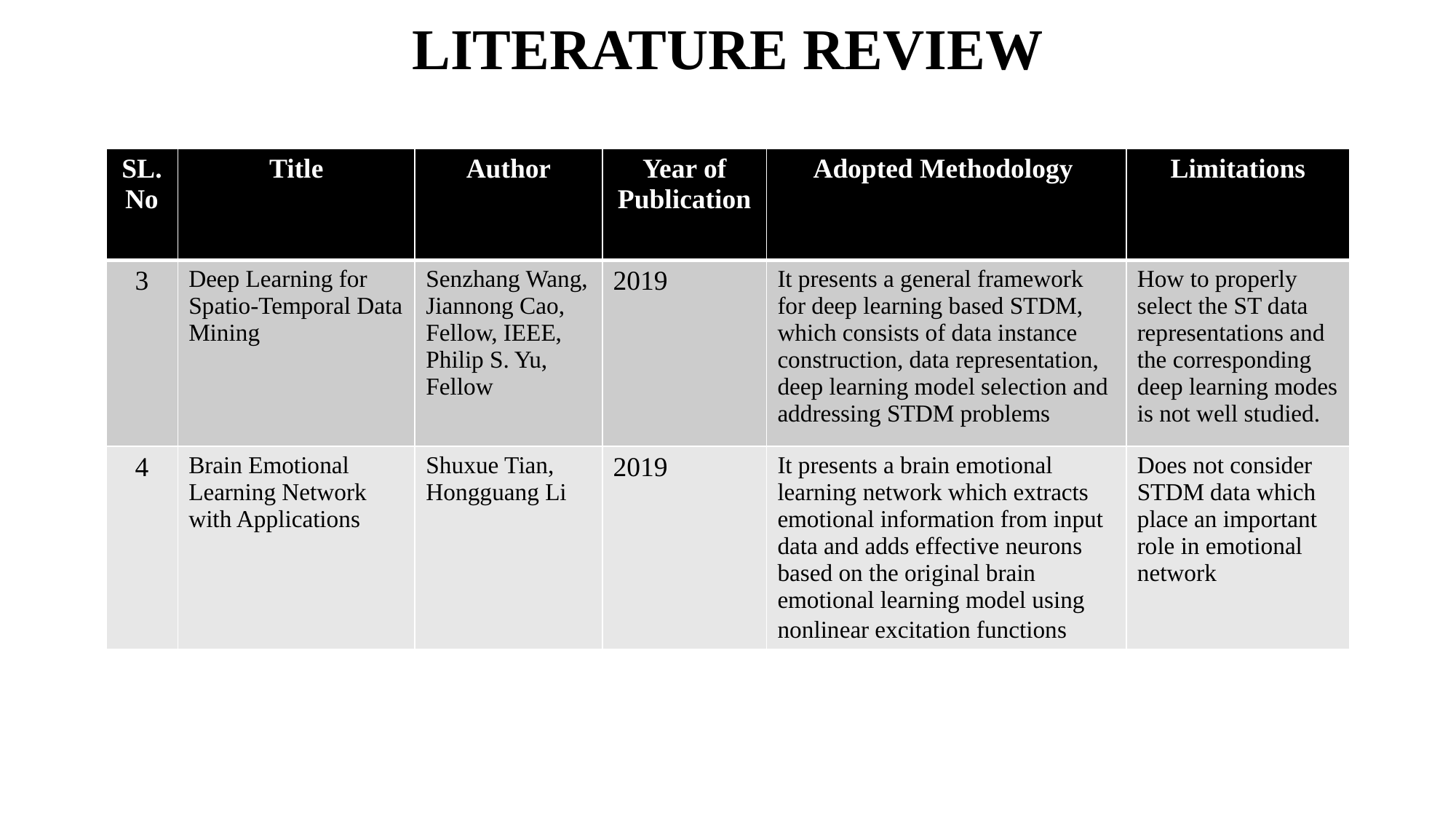

LITERATURE REVIEW
| SL.No | Title | Author | Year of Publication | Adopted Methodology | Limitations |
| --- | --- | --- | --- | --- | --- |
| 3 | Deep Learning for Spatio-Temporal Data Mining | Senzhang Wang, Jiannong Cao, Fellow, IEEE, Philip S. Yu, Fellow | 2019 | It presents a general framework for deep learning based STDM, which consists of data instance construction, data representation, deep learning model selection and addressing STDM problems | How to properly select the ST data representations and the corresponding deep learning modes is not well studied. |
| 4 | Brain Emotional Learning Network with Applications | Shuxue Tian, Hongguang Li | 2019 | It presents a brain emotional learning network which extracts emotional information from input data and adds effective neurons based on the original brain emotional learning model using nonlinear excitation functions | Does not consider STDM data which place an important role in emotional network |